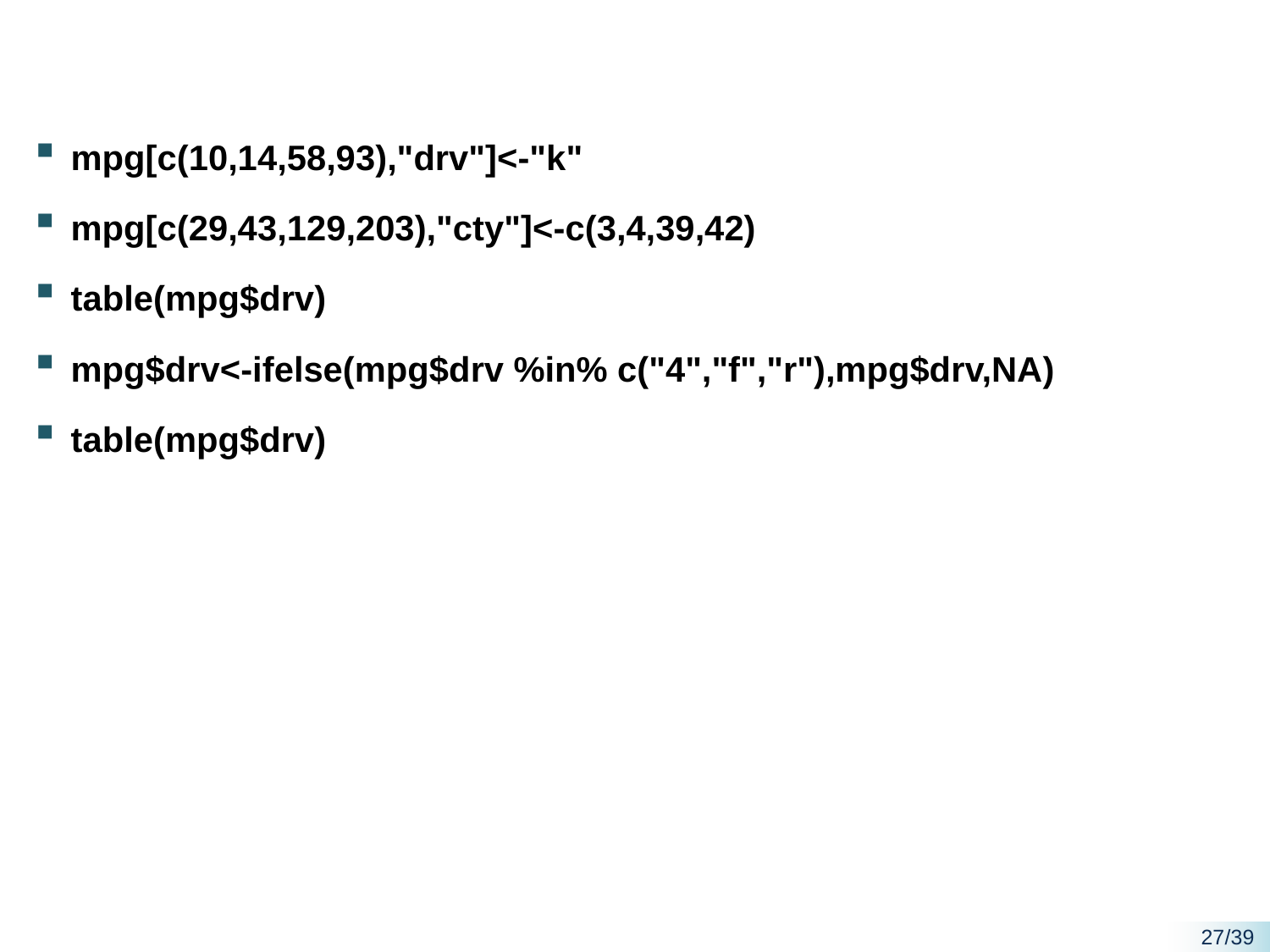

mpg[c(10,14,58,93),"drv"]<-"k"
mpg[c(29,43,129,203),"cty"]<-c(3,4,39,42)
table(mpg$drv)
mpg$drv<-ifelse(mpg$drv %in% c("4","f","r"),mpg$drv,NA)
table(mpg$drv)